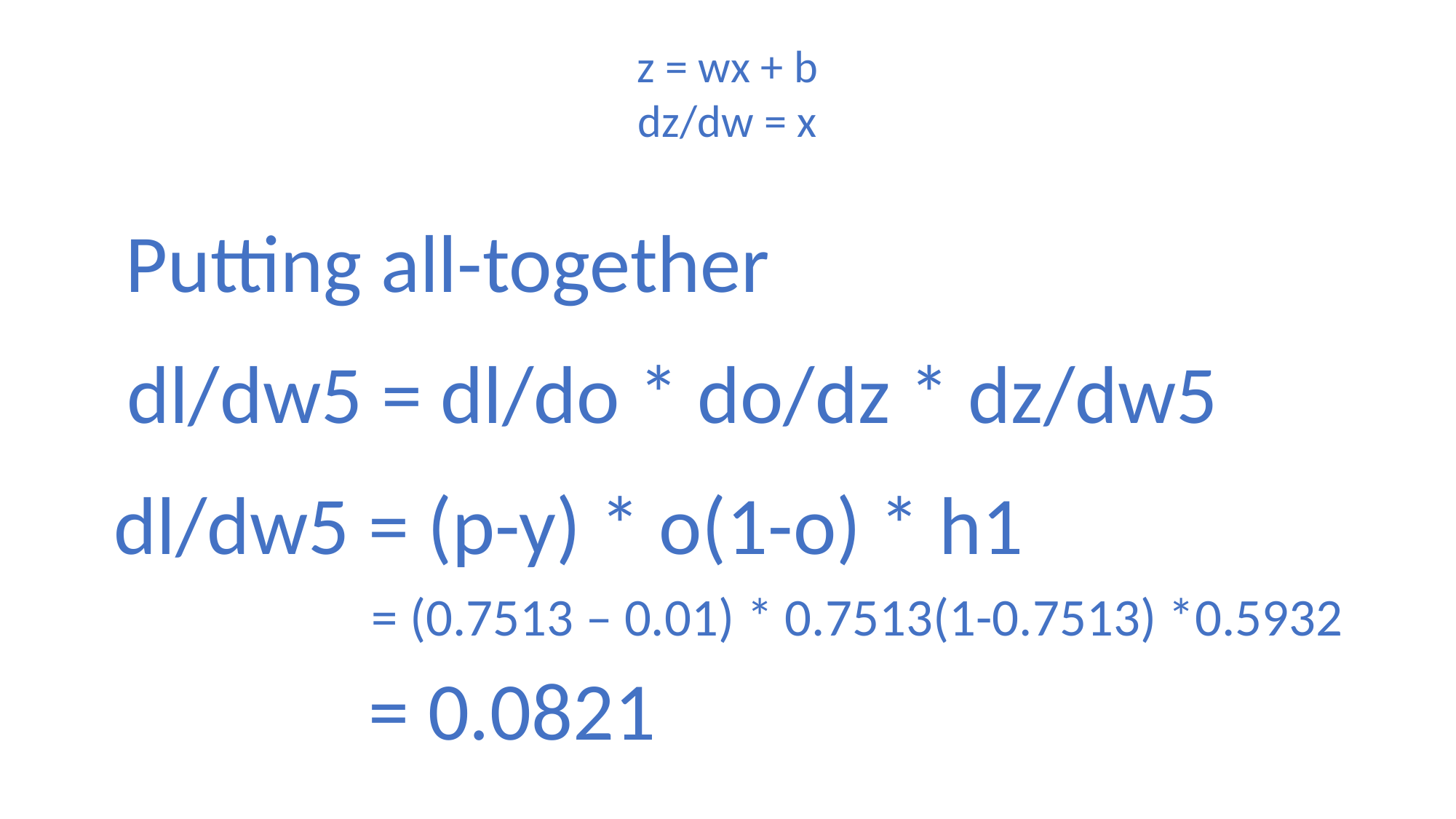

z = wx + b
dz/dw = x
Putting all-together
dl/dw5 = dl/do * do/dz * dz/dw5
dl/dw5 = (p-y) * o(1-o) * h1
= (0.7513 – 0.01) * 0.7513(1-0.7513) *0.5932
= 0.0821